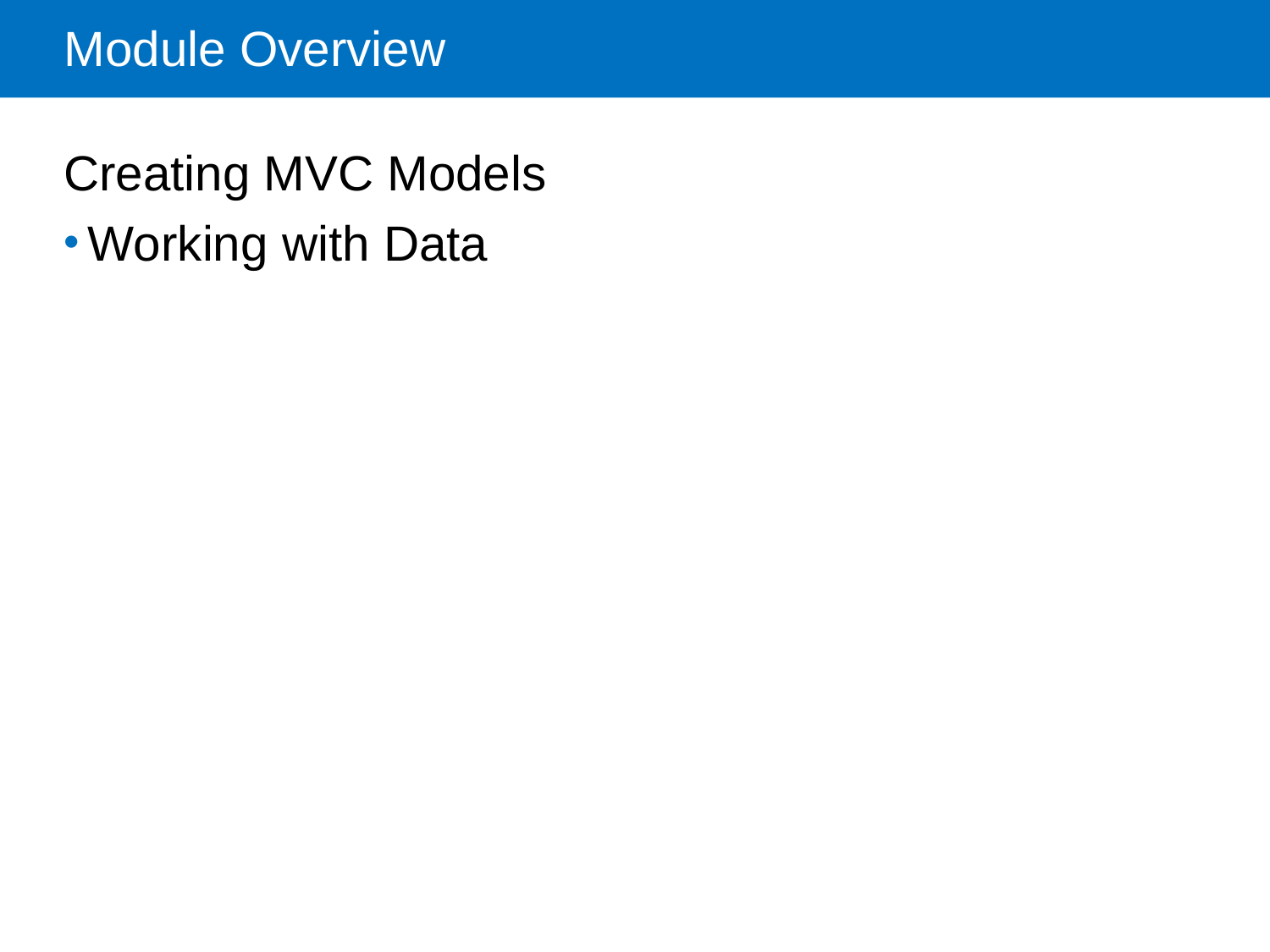

# Module Overview
Creating MVC Models
Working with Data